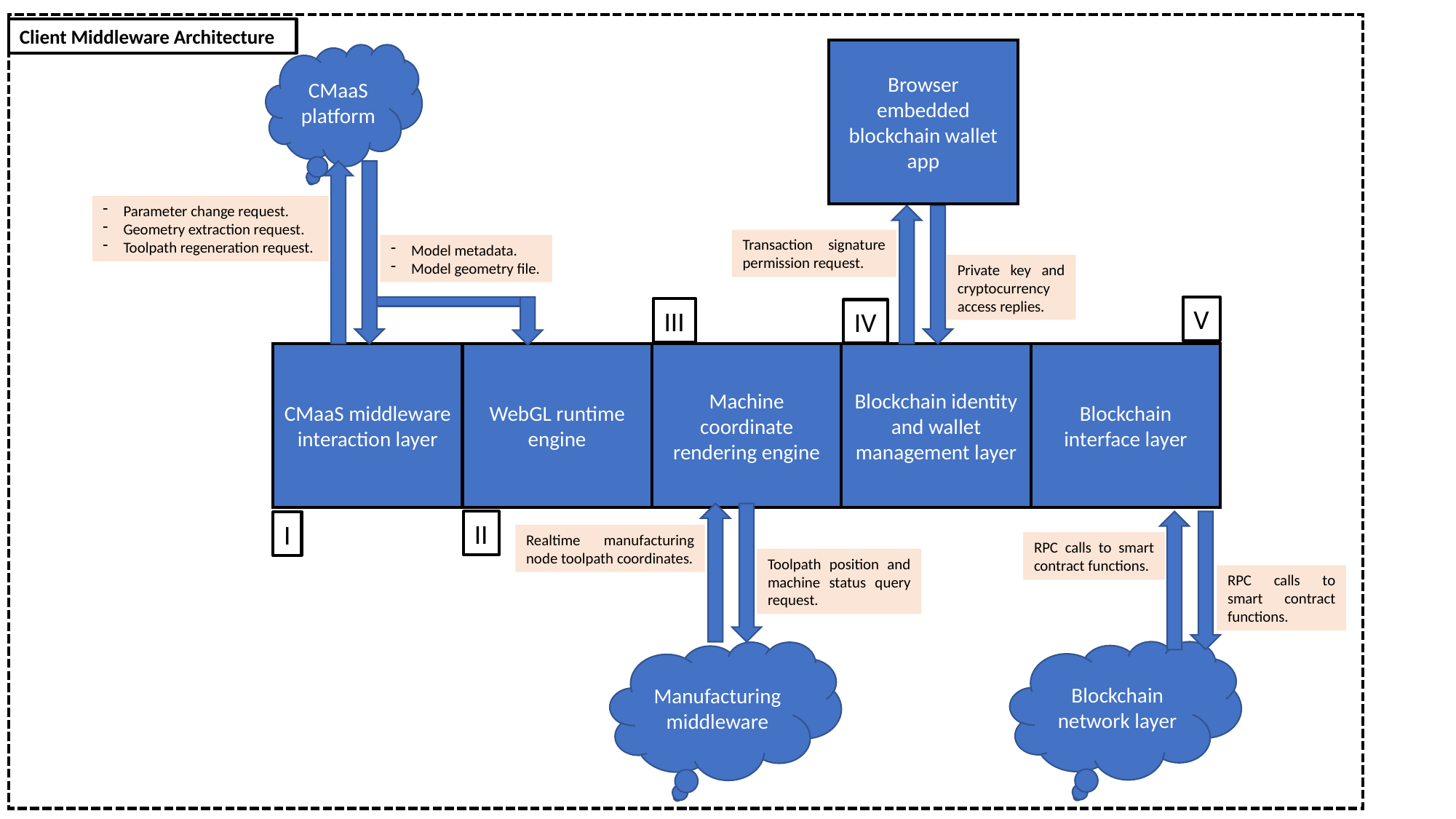

Client Middleware Architecture
Browser embedded blockchain wallet app
CMaaS platform
Parameter change request.
Geometry extraction request.
Toolpath regeneration request.
Transaction signature permission request.
Model metadata.
Model geometry file.

Private key and cryptocurrency access replies.

V
III
IV

CMaaS middleware interaction layer
WebGL runtime engine
Machine coordinate rendering engine
Blockchain identity and wallet management layer
Blockchain interface layer
II
I
Realtime manufacturing node toolpath coordinates.
RPC calls to smart contract functions.
Blockchain event generation.
Toolpath position and machine status query request.

RPC calls to smart contract functions.

Blockchain network layer
Manufacturing middleware